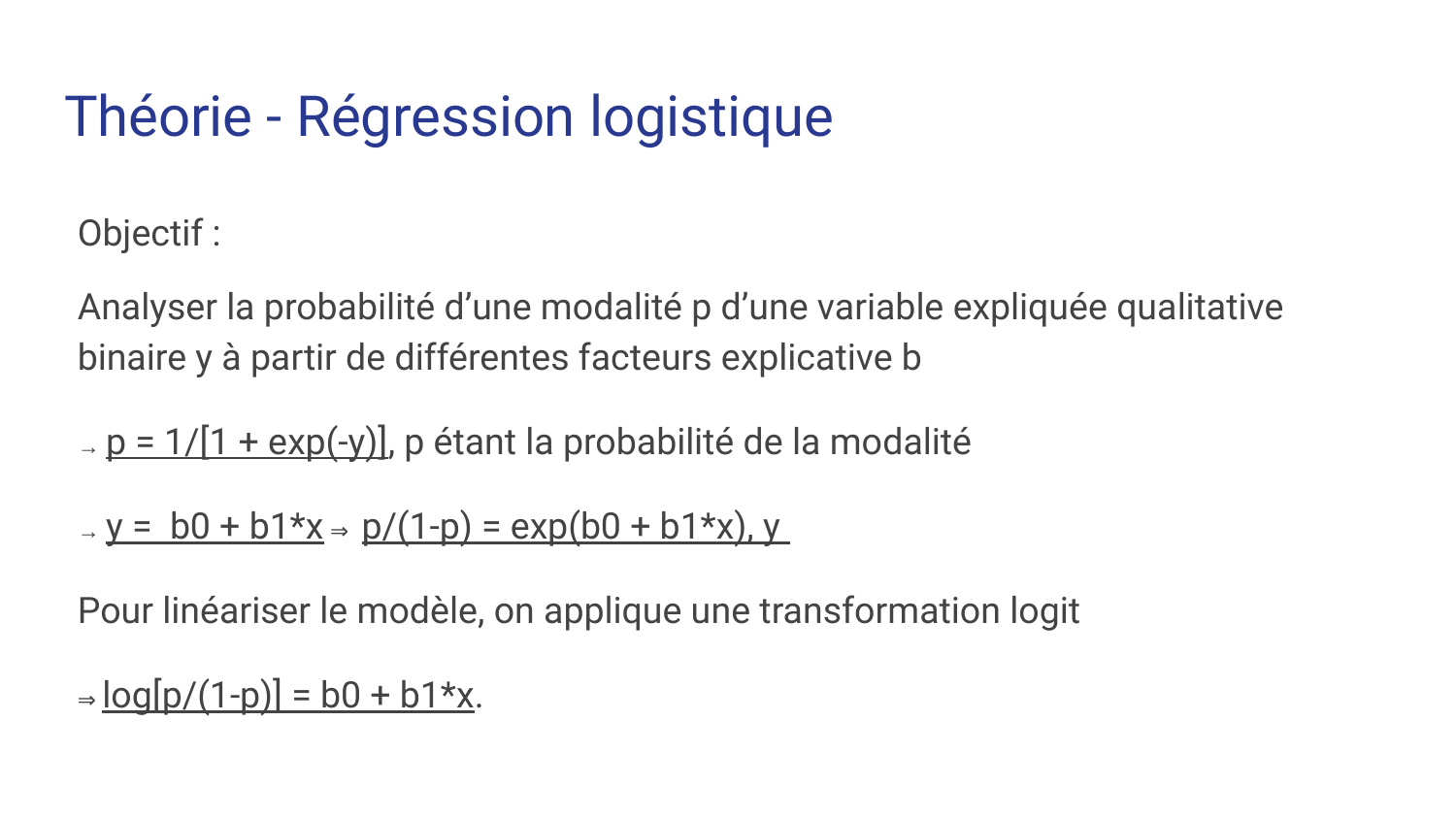

# Théorie - Régression logistique
Objectif :
Analyser la probabilité d’une modalité p d’une variable expliquée qualitative binaire y à partir de différentes facteurs explicative b
→ p = 1/[1 + exp(-y)], p étant la probabilité de la modalité
→ y =  b0 + b1*x ⇒  p/(1-p) = exp(b0 + b1*x), y
Pour linéariser le modèle, on applique une transformation logit
⇒ log[p/(1-p)] = b0 + b1*x.